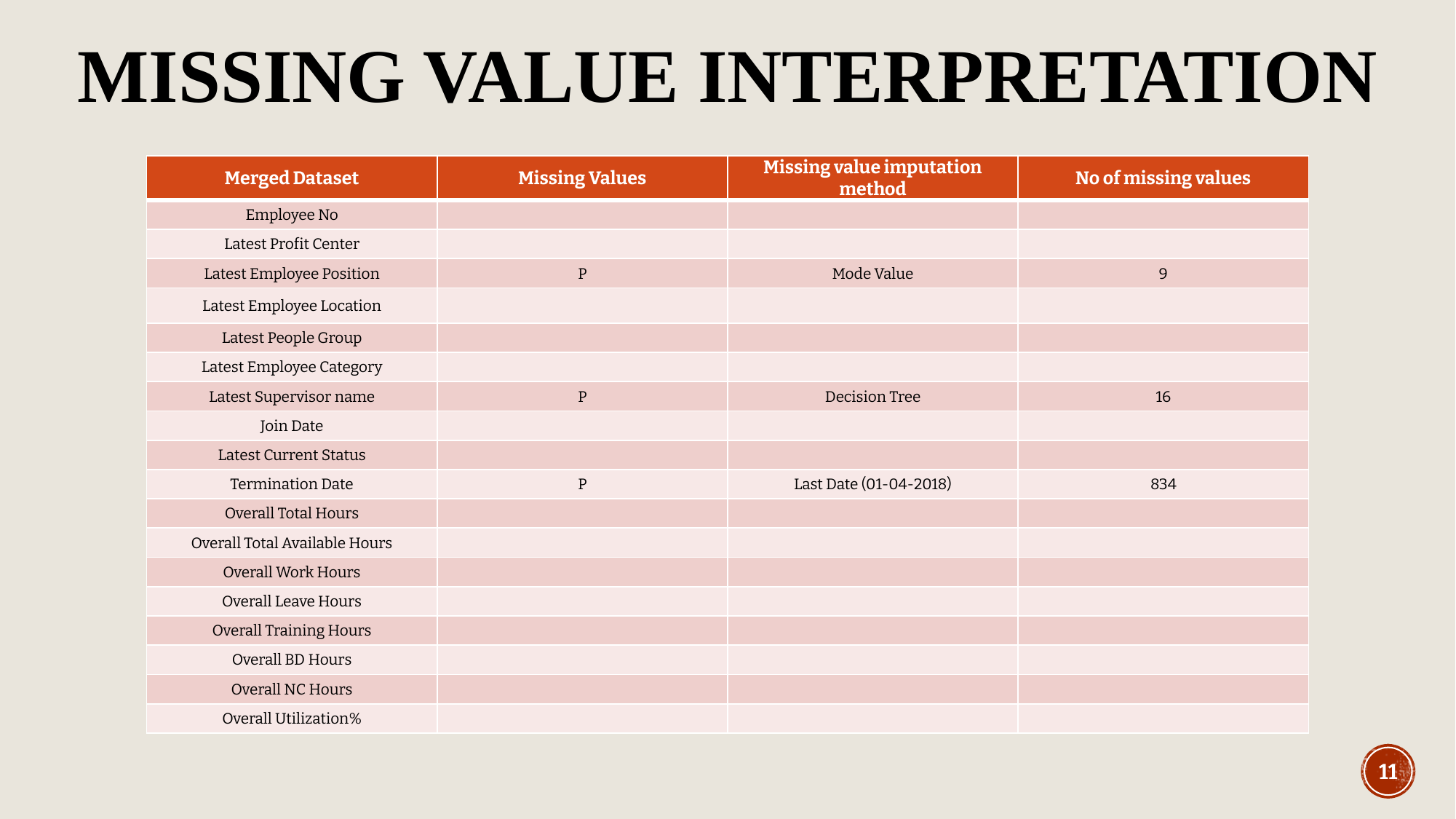

MISSING VALUE INTERPRETATION
| Merged Dataset | Missing Values | Missing value imputation method | No of missing values |
| --- | --- | --- | --- |
| Employee No |  |  |  |
| Latest Profit Center |  |  |  |
| Latest Employee Position | P | Mode Value | 9 |
| Latest Employee Location |  |  |  |
| Latest People Group |  |  |  |
| Latest Employee Category |  |  |  |
| Latest Supervisor name | P | Decision Tree | 16 |
| Join Date |  |  |  |
| Latest Current Status |  |  |  |
| Termination Date | P | Last Date (01-04-2018) | 834 |
| Overall Total Hours |  |  |  |
| Overall Total Available Hours |  |  |  |
| Overall Work Hours |  |  |  |
| Overall Leave Hours |  |  |  |
| Overall Training Hours |  |  |  |
| Overall BD Hours |  |  |  |
| Overall NC Hours |  |  |  |
| Overall Utilization% |  |  |  |
11